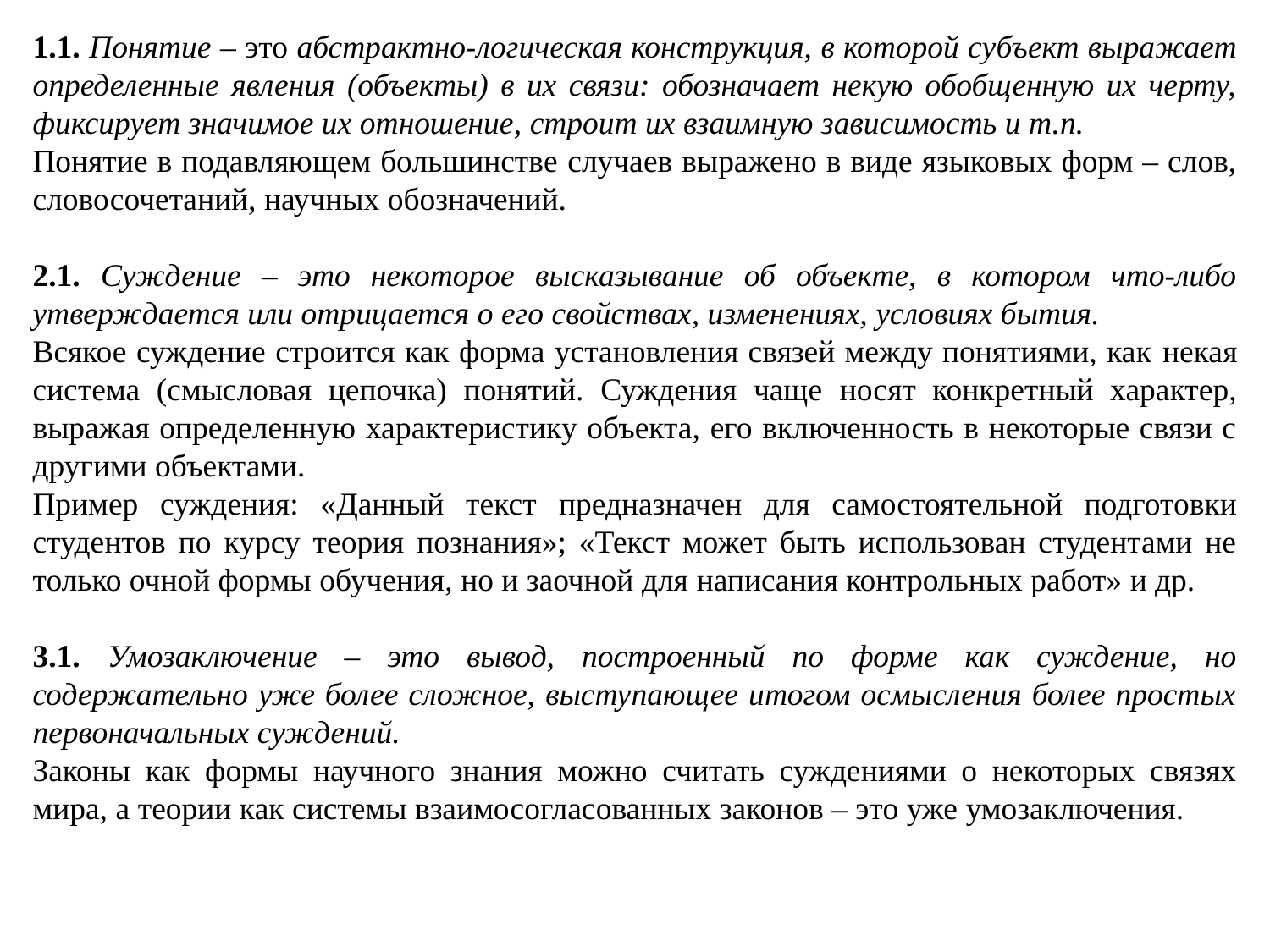

1.1. Понятие – это абстрактно-логическая конструкция, в которой субъект выражает определенные явления (объекты) в их связи: обозначает некую обобщенную их черту, фиксирует значимое их отношение, строит их взаимную зависимость и т.п.
Понятие в подавляющем большинстве случаев выражено в виде языковых форм – слов, словосочетаний, научных обозначений.

2.1. Суждение – это некоторое высказывание об объекте, в котором что-либо утверждается или отрицается о его свойствах, изменениях, условиях бытия.
Всякое суждение строится как форма установления связей между понятиями, как некая система (смысловая цепочка) понятий. Суждения чаще носят конкретный характер, выражая определенную характеристику объекта, его включенность в некоторые связи с другими объектами.
Пример суждения: «Данный текст предназначен для самостоятельной подготовки студентов по курсу теория познания»; «Текст может быть использован студентами не только очной формы обучения, но и заочной для написания контрольных работ» и др.

3.1. Умозаключение – это вывод, построенный по форме как суждение, но содержательно уже более сложное, выступающее итогом осмысления более простых первоначальных суждений.
Законы как формы научного знания можно считать суждениями о некоторых связях мира, а теории как системы взаимосогласованных законов – это уже умозаключения.